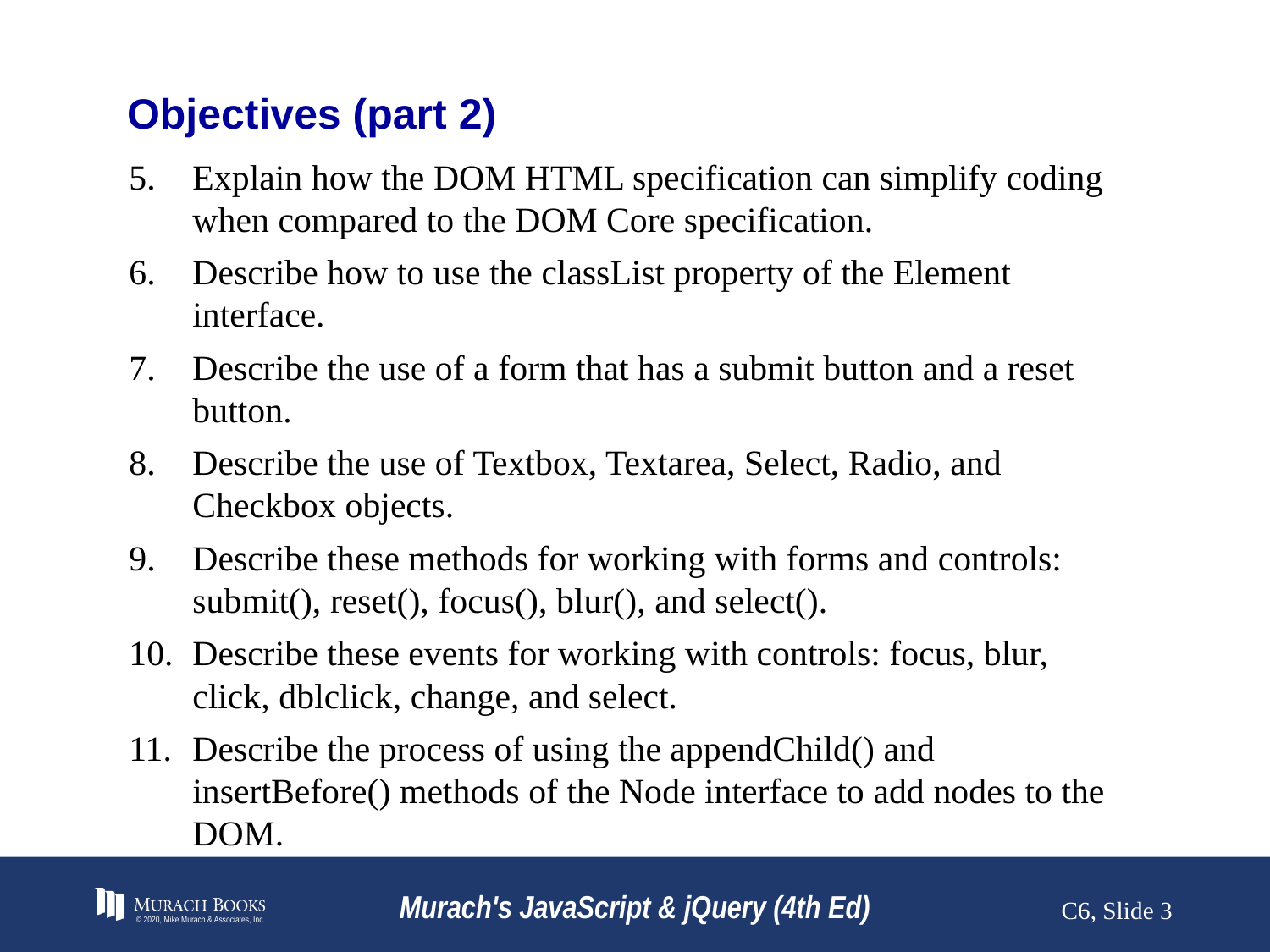

# Objectives (part 2)
Explain how the DOM HTML specification can simplify coding when compared to the DOM Core specification.
Describe how to use the classList property of the Element interface.
Describe the use of a form that has a submit button and a reset button.
Describe the use of Textbox, Textarea, Select, Radio, and Checkbox objects.
Describe these methods for working with forms and controls: submit(), reset(), focus(), blur(), and select().
Describe these events for working with controls: focus, blur, click, dblclick, change, and select.
Describe the process of using the appendChild() and insertBefore() methods of the Node interface to add nodes to the DOM.

© 2020, Mike Murach & Associates, Inc.
Murach's JavaScript & jQuery (4th Ed)

C6, Slide 3